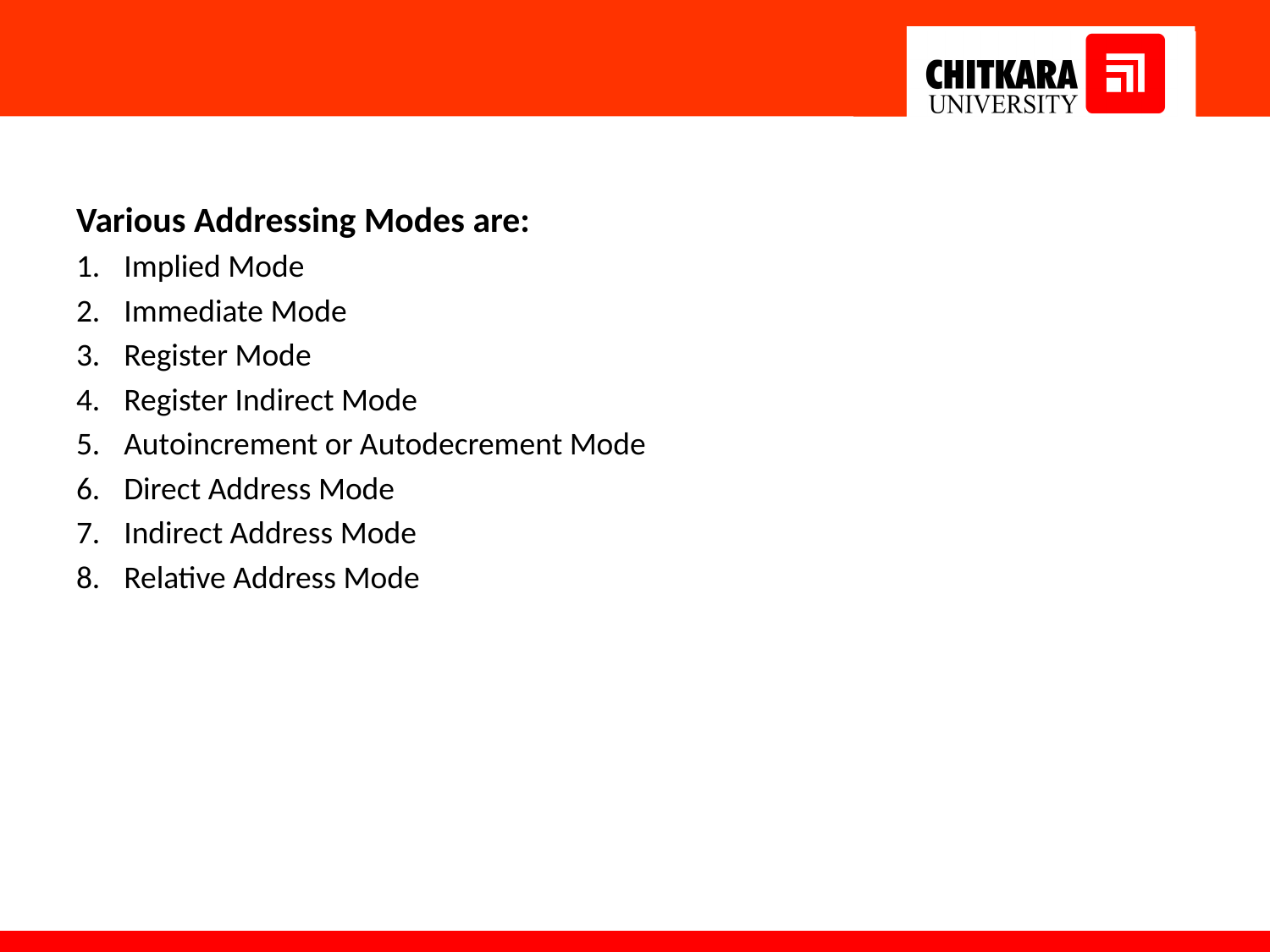

#
Various Addressing Modes are:
Implied Mode
Immediate Mode
Register Mode
Register Indirect Mode
Autoincrement or Autodecrement Mode
Direct Address Mode
Indirect Address Mode
Relative Address Mode